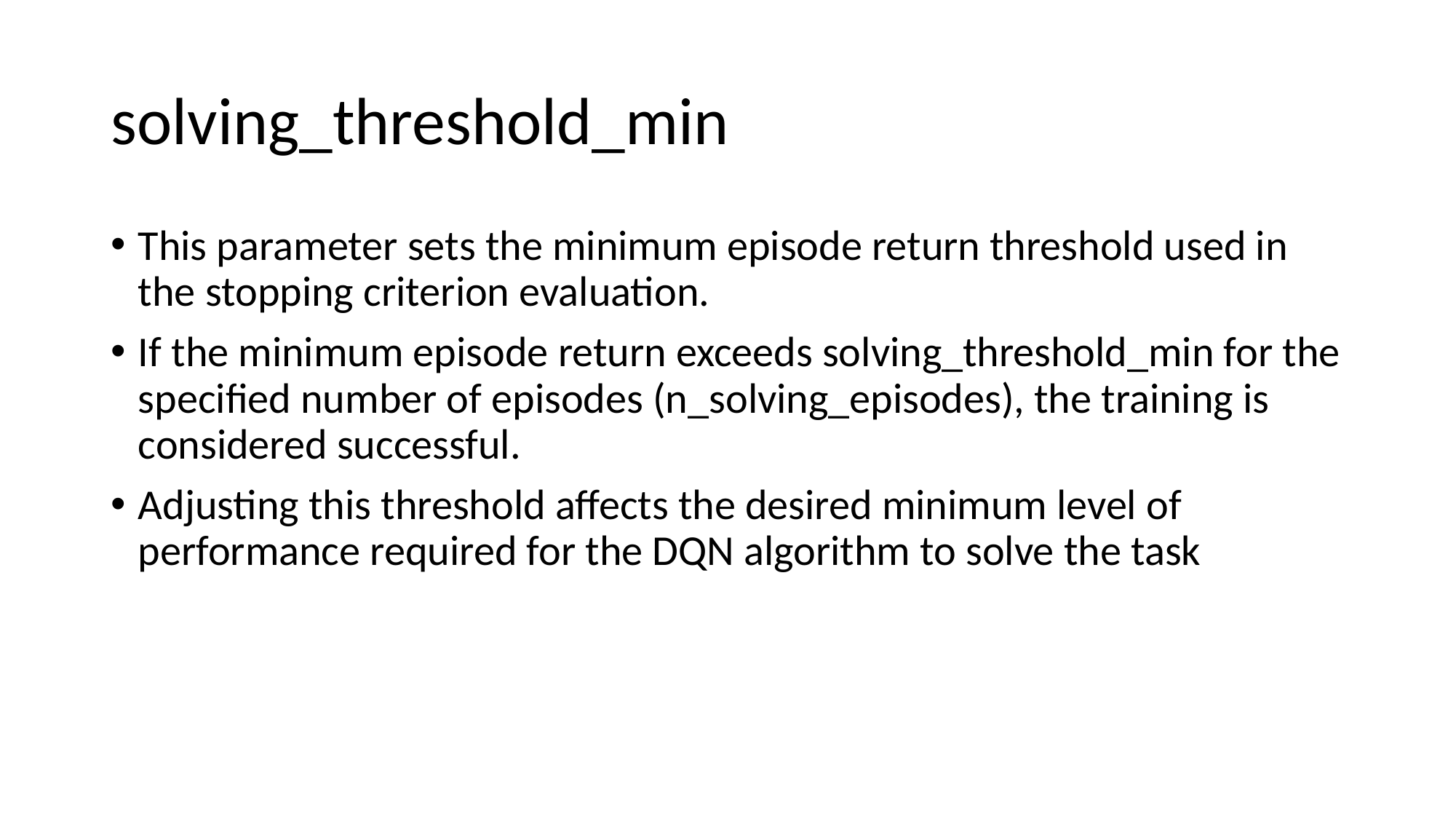

# solving_threshold_min
This parameter sets the minimum episode return threshold used in the stopping criterion evaluation.
If the minimum episode return exceeds solving_threshold_min for the specified number of episodes (n_solving_episodes), the training is considered successful.
Adjusting this threshold affects the desired minimum level of performance required for the DQN algorithm to solve the task